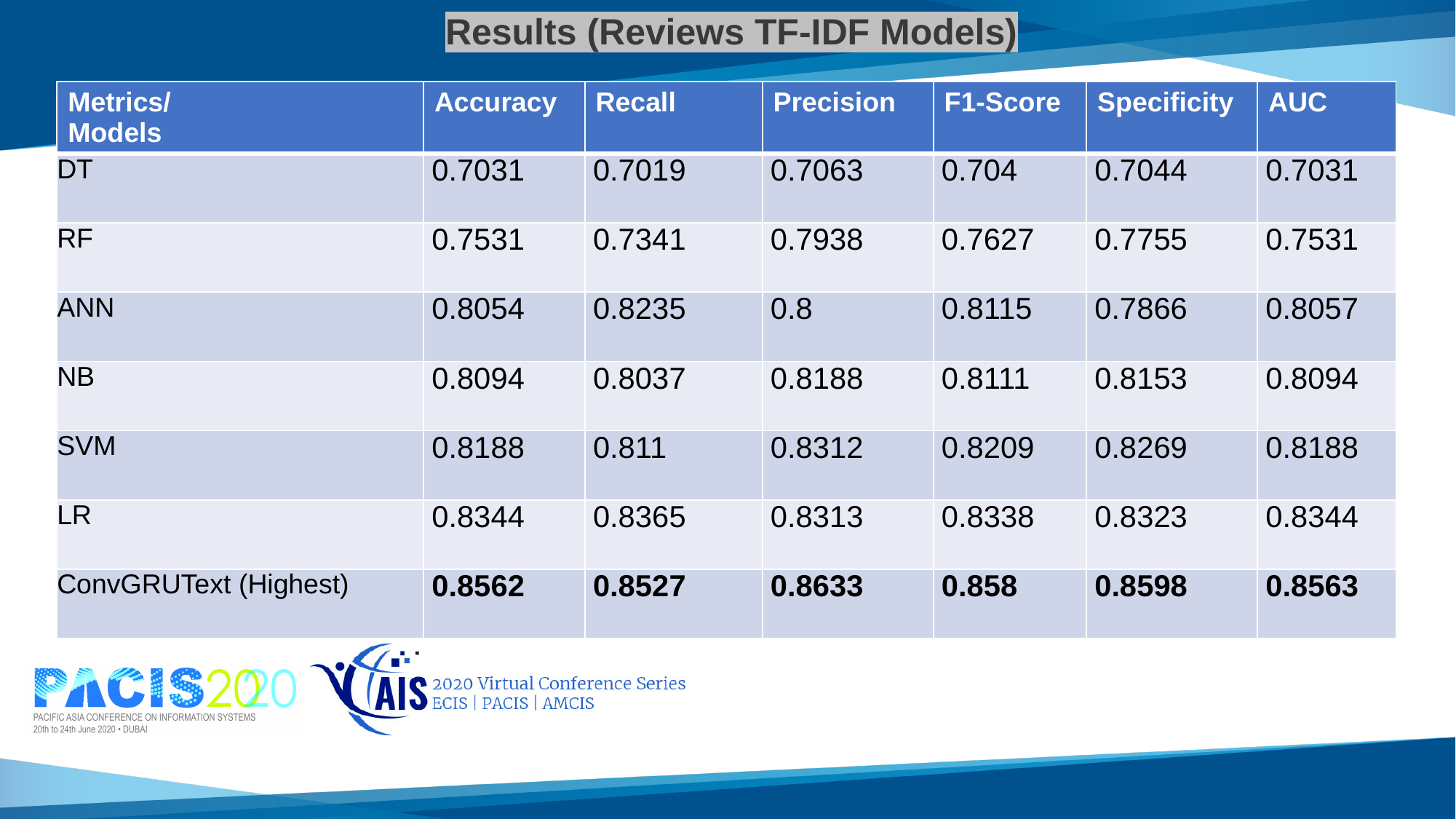

# Results (Reviews TF-IDF Models)
| Metrics/ Models | Accuracy | Recall | Precision | F1-Score | Specificity | AUC |
| --- | --- | --- | --- | --- | --- | --- |
| DT | 0.7031 | 0.7019 | 0.7063 | 0.704 | 0.7044 | 0.7031 |
| RF | 0.7531 | 0.7341 | 0.7938 | 0.7627 | 0.7755 | 0.7531 |
| ANN | 0.8054 | 0.8235 | 0.8 | 0.8115 | 0.7866 | 0.8057 |
| NB | 0.8094 | 0.8037 | 0.8188 | 0.8111 | 0.8153 | 0.8094 |
| SVM | 0.8188 | 0.811 | 0.8312 | 0.8209 | 0.8269 | 0.8188 |
| LR | 0.8344 | 0.8365 | 0.8313 | 0.8338 | 0.8323 | 0.8344 |
| ConvGRUText (Highest) | 0.8562 | 0.8527 | 0.8633 | 0.858 | 0.8598 | 0.8563 |